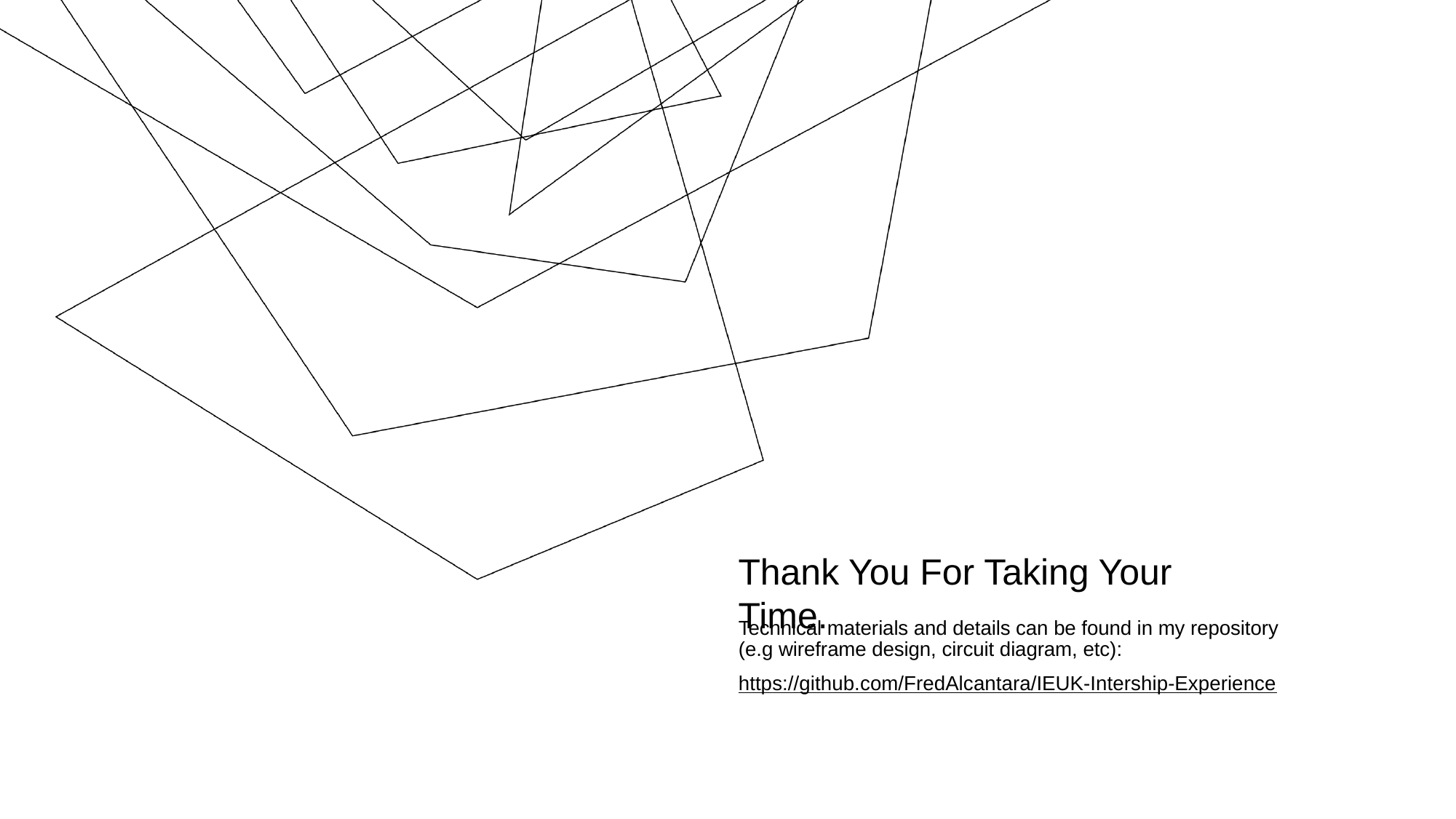

Thank You For Taking Your Time.
Technical materials and details can be found in my repository (e.g wireframe design, circuit diagram, etc):
https://github.com/FredAlcantara/IEUK-Intership-Experience